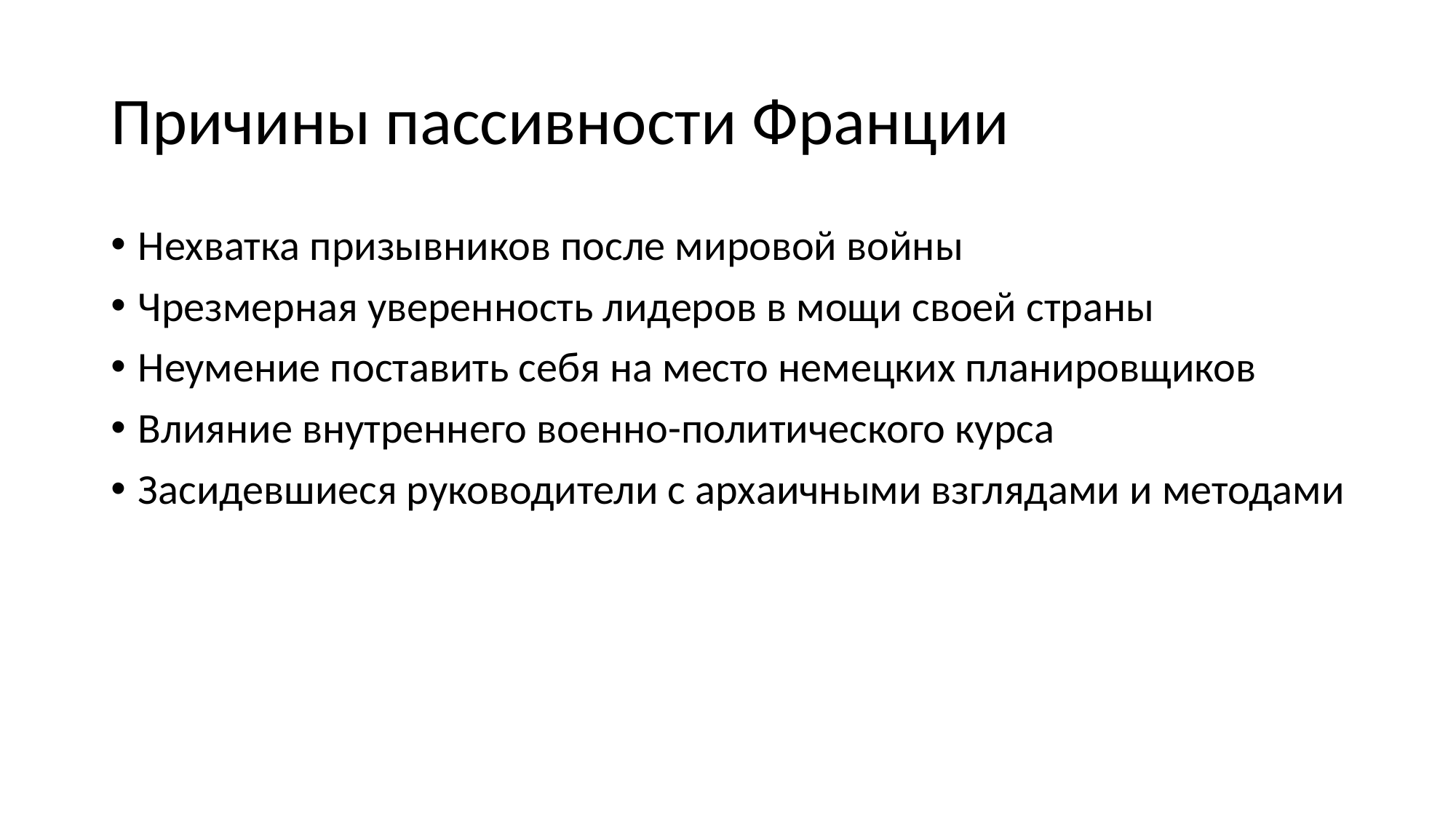

# Причины пассивности Франции
Нехватка призывников после мировой войны
Чрезмерная уверенность лидеров в мощи своей страны
Неумение поставить себя на место немецких планировщиков
Влияние внутреннего военно-политического курса
Засидевшиеся руководители с архаичными взглядами и методами